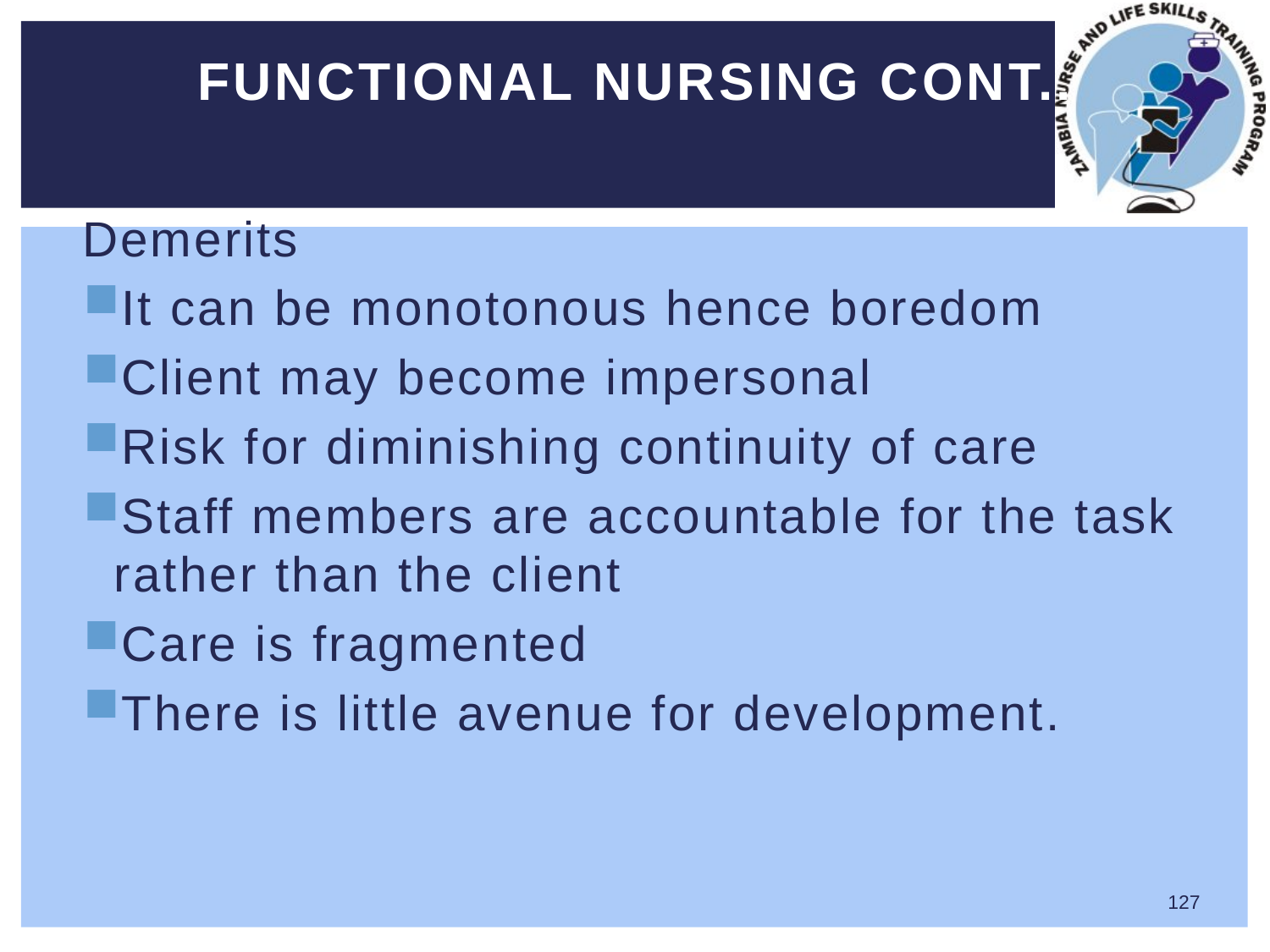

# Functional nursing cont..
Demerits
It can be monotonous hence boredom
Client may become impersonal
Risk for diminishing continuity of care
Staff members are accountable for the task rather than the client
Care is fragmented
There is little avenue for development.

127